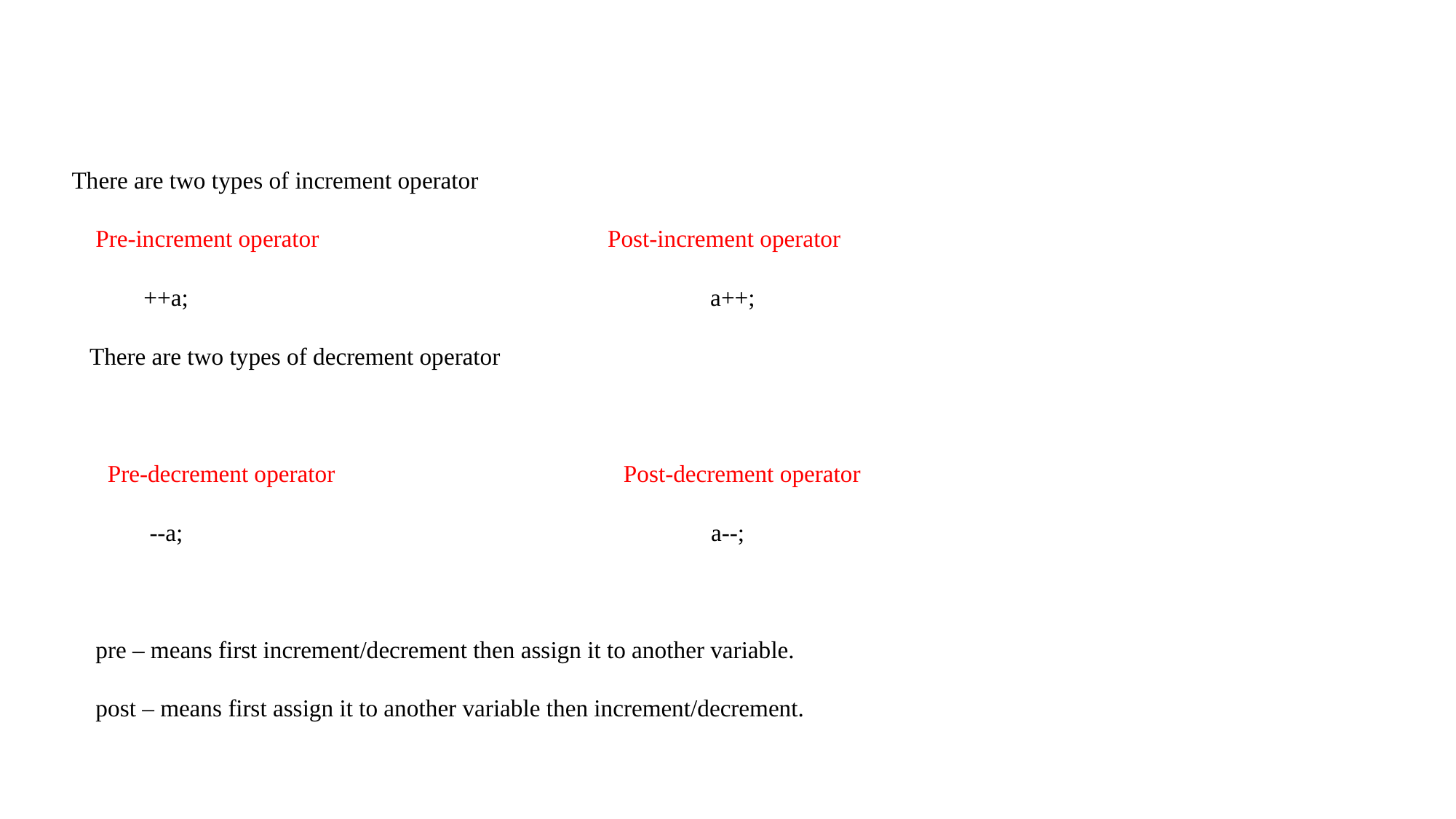

There are two types of increment operator
    Pre-increment operator                                                Post-increment operator
            ++a;                                                                                       a++;
   There are two types of decrement operator

      Pre-decrement operator                                                Post-decrement operator
             --a;                                                                                        a--;

    pre – means first increment/decrement then assign it to another variable.
    post – means first assign it to another variable then increment/decrement.